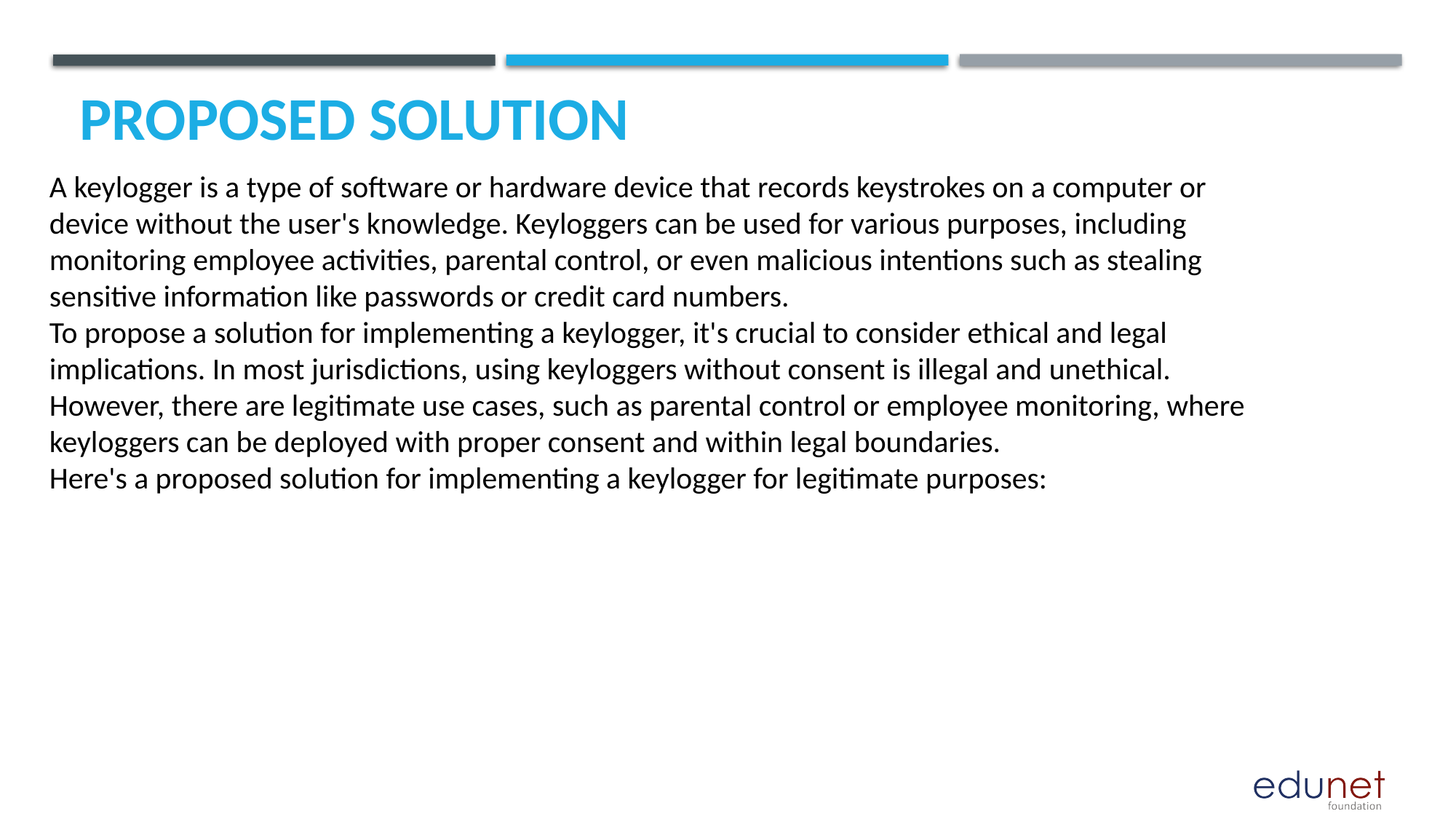

# Proposed SOLUTION
A keylogger is a type of software or hardware device that records keystrokes on a computer or device without the user's knowledge. Keyloggers can be used for various purposes, including monitoring employee activities, parental control, or even malicious intentions such as stealing sensitive information like passwords or credit card numbers.
To propose a solution for implementing a keylogger, it's crucial to consider ethical and legal implications. In most jurisdictions, using keyloggers without consent is illegal and unethical. However, there are legitimate use cases, such as parental control or employee monitoring, where keyloggers can be deployed with proper consent and within legal boundaries.
Here's a proposed solution for implementing a keylogger for legitimate purposes: